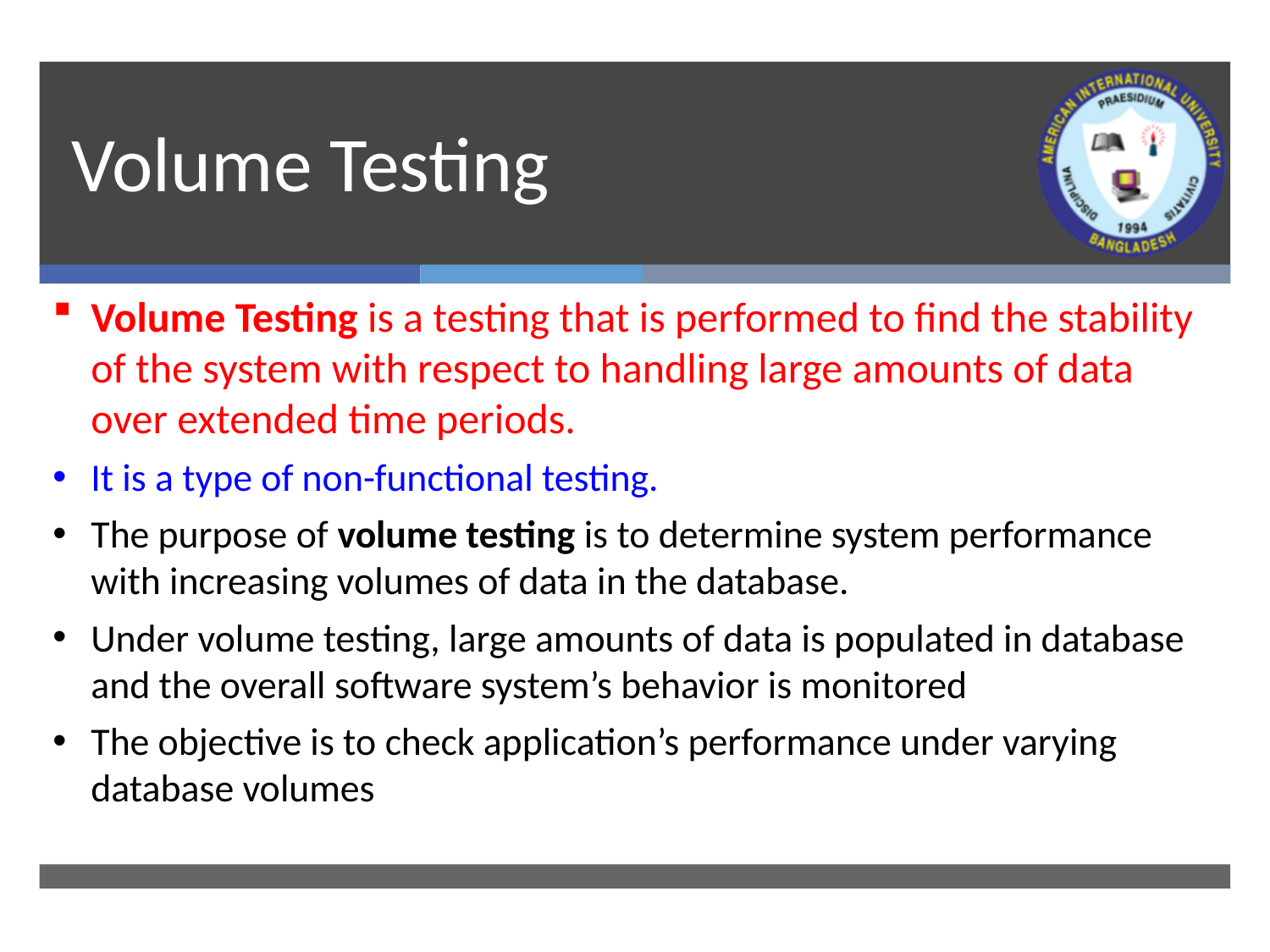

# Volume Testing
Volume Testing is a testing that is performed to find the stability of the system with respect to handling large amounts of data over extended time periods.
It is a type of non-functional testing.
The purpose of volume testing is to determine system performance with increasing volumes of data in the database.
Under volume testing, large amounts of data is populated in database and the overall software system’s behavior is monitored
The objective is to check application’s performance under varying database volumes